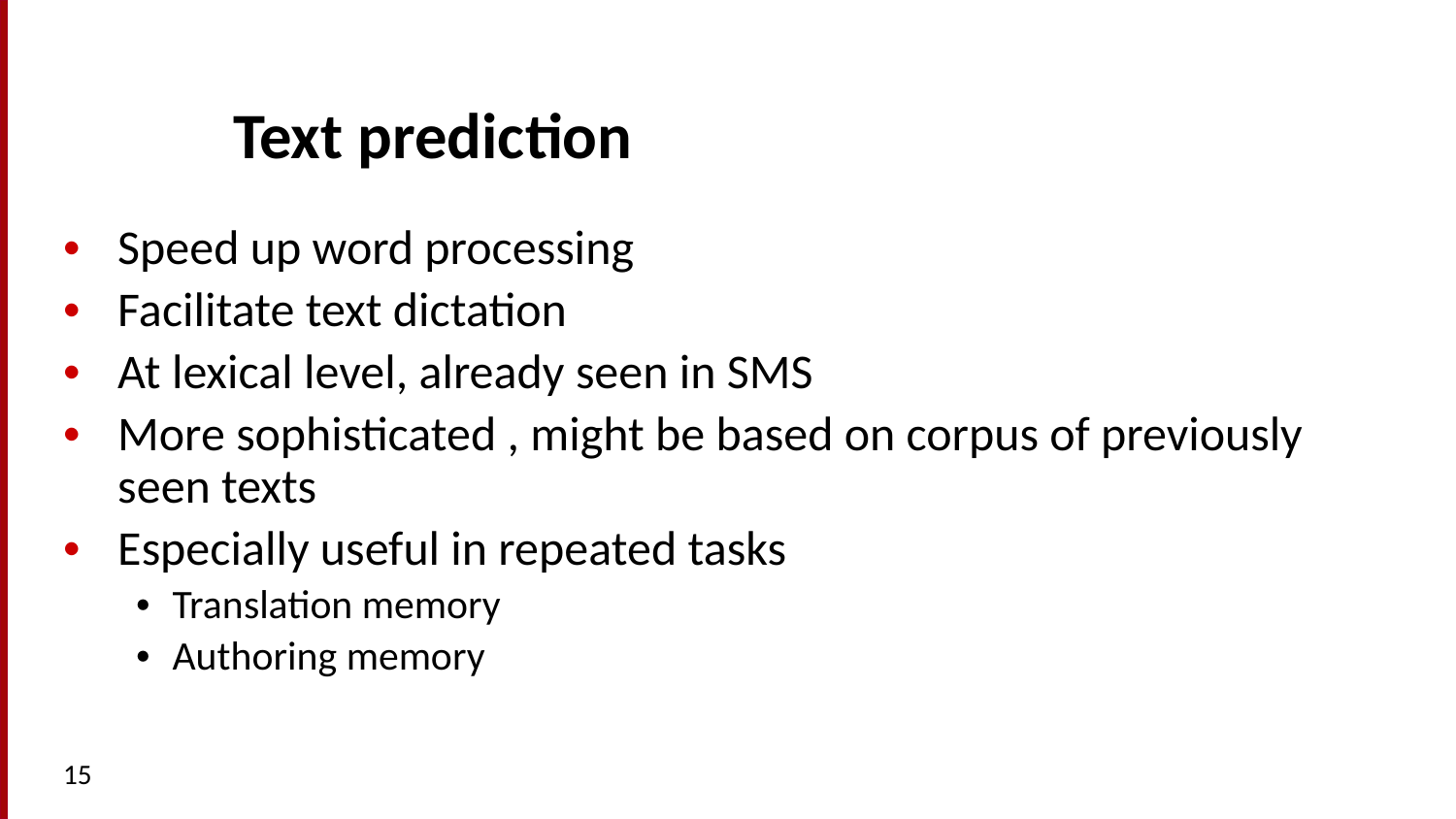

# Text prediction
Speed up word processing
Facilitate text dictation
At lexical level, already seen in SMS
More sophisticated , might be based on corpus of previously seen texts
Especially useful in repeated tasks
Translation memory
Authoring memory
15